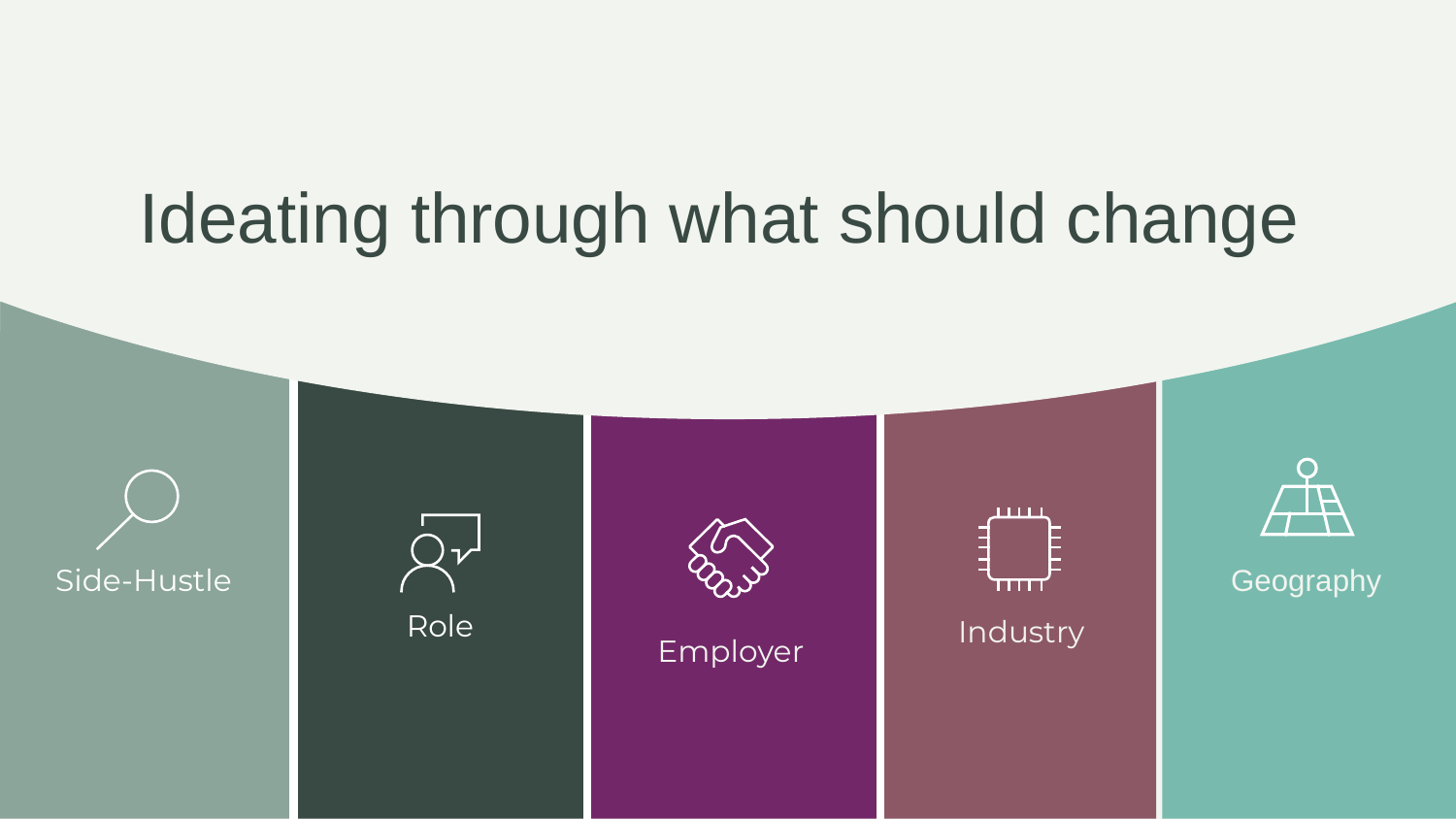

Ideating through what should change

Side-Hustle
Geography
Role
Industry
Employer